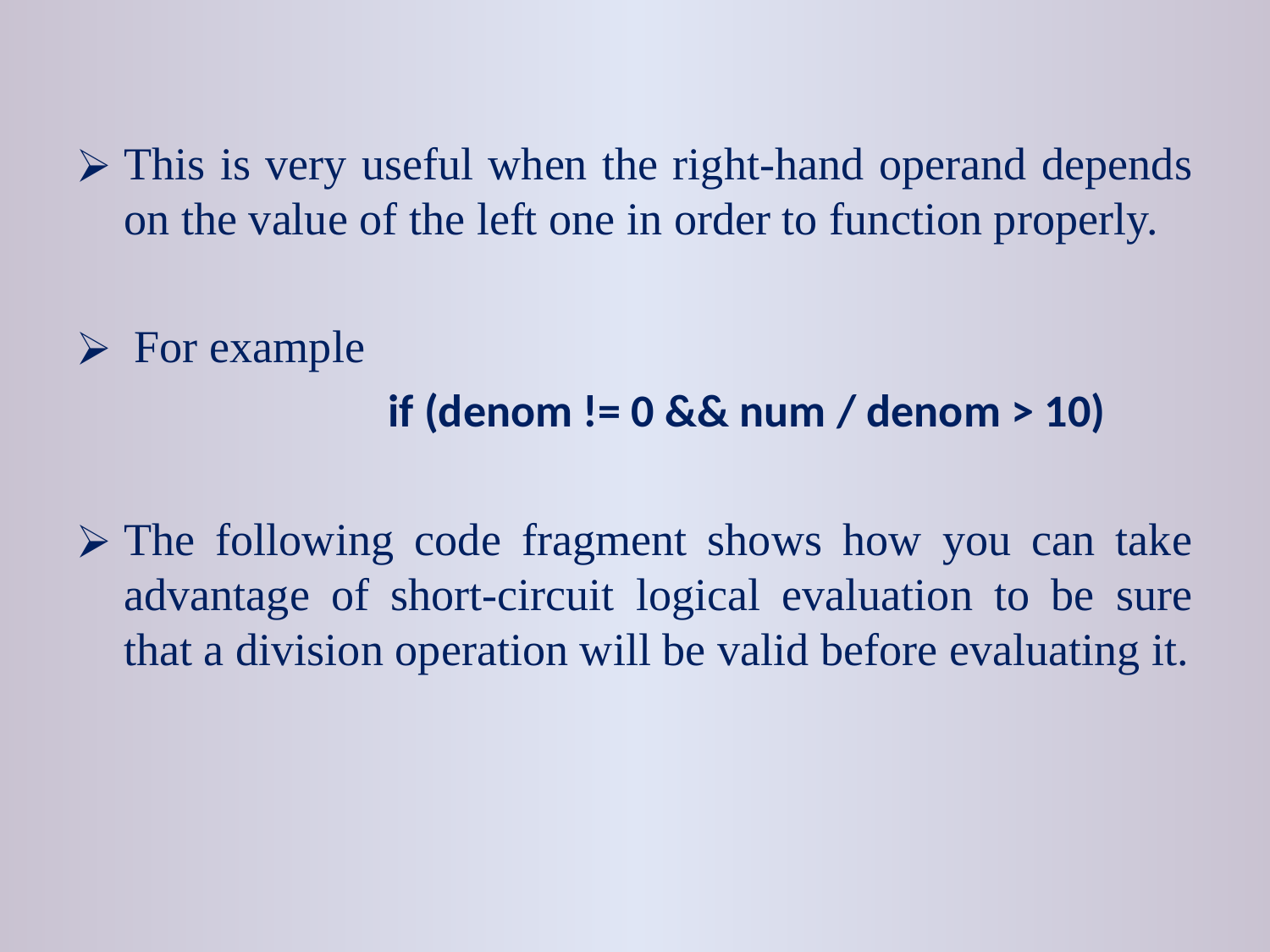

This is very useful when the right-hand operand depends on the value of the left one in order to function properly.

 For example
			 if (denom != 0 && num / denom > 10)

The following code fragment shows how you can take advantage of short-circuit logical evaluation to be sure that a division operation will be valid before evaluating it.